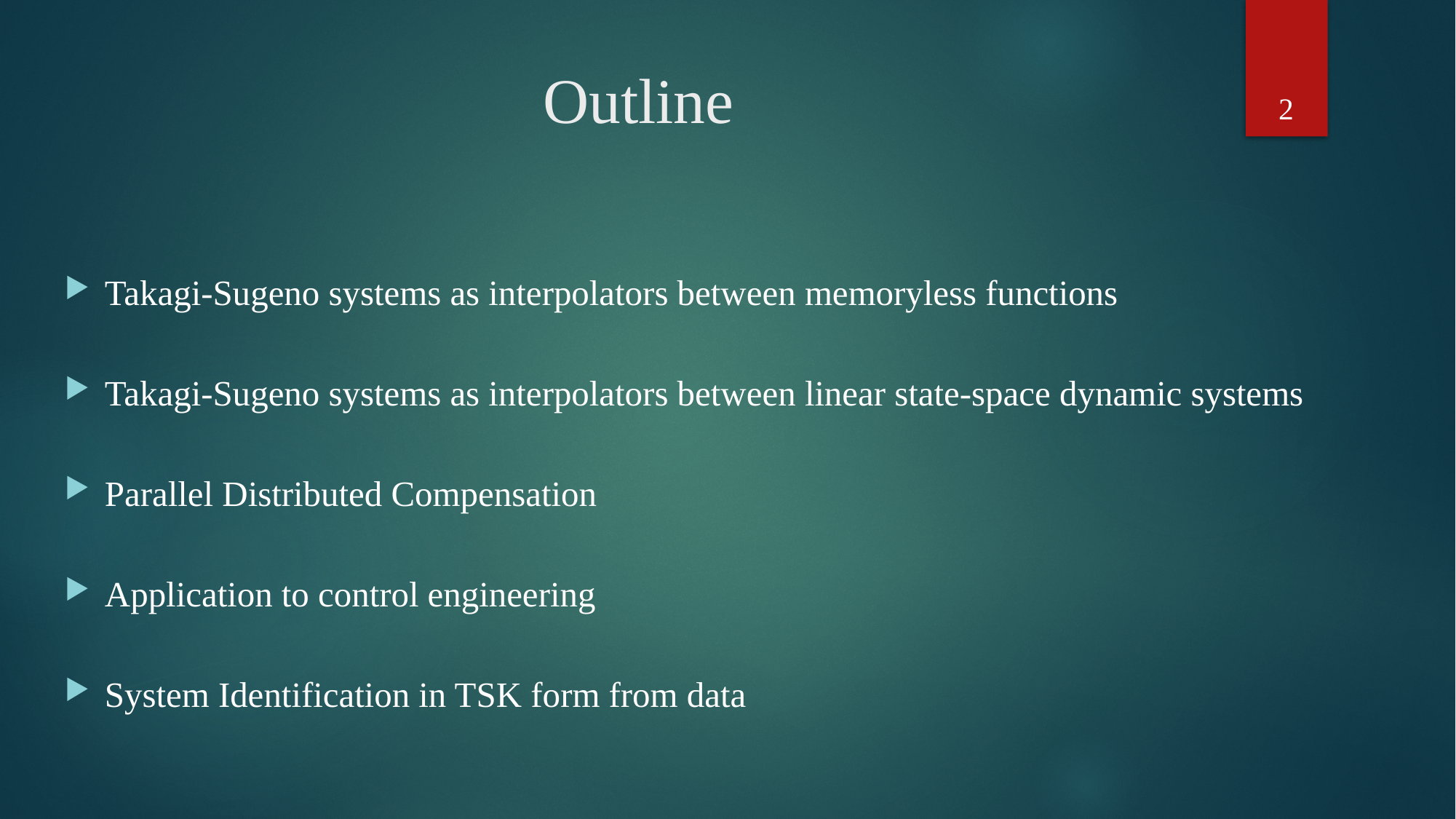

2
# Outline
Takagi-Sugeno systems as interpolators between memoryless functions
Takagi-Sugeno systems as interpolators between linear state-space dynamic systems
Parallel Distributed Compensation
Application to control engineering
System Identification in TSK form from data